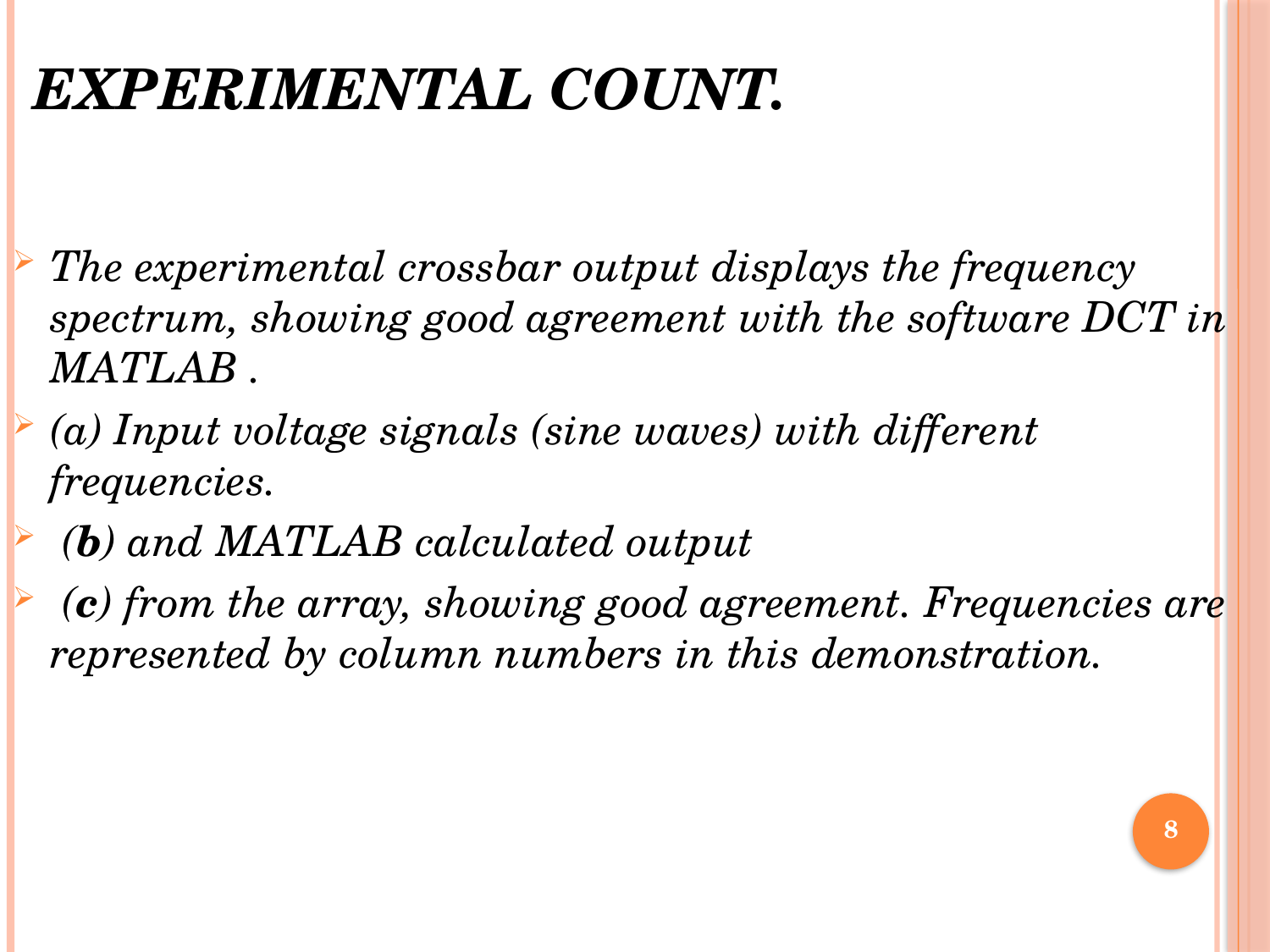

# Experimental Count.
The experimental crossbar output displays the frequency spectrum, showing good agreement with the software DCT in MATLAB .
(a) Input voltage signals (sine waves) with different frequencies.
 (b) and MATLAB calculated output
 (c) from the array, showing good agreement. Frequencies are represented by column numbers in this demonstration.
8